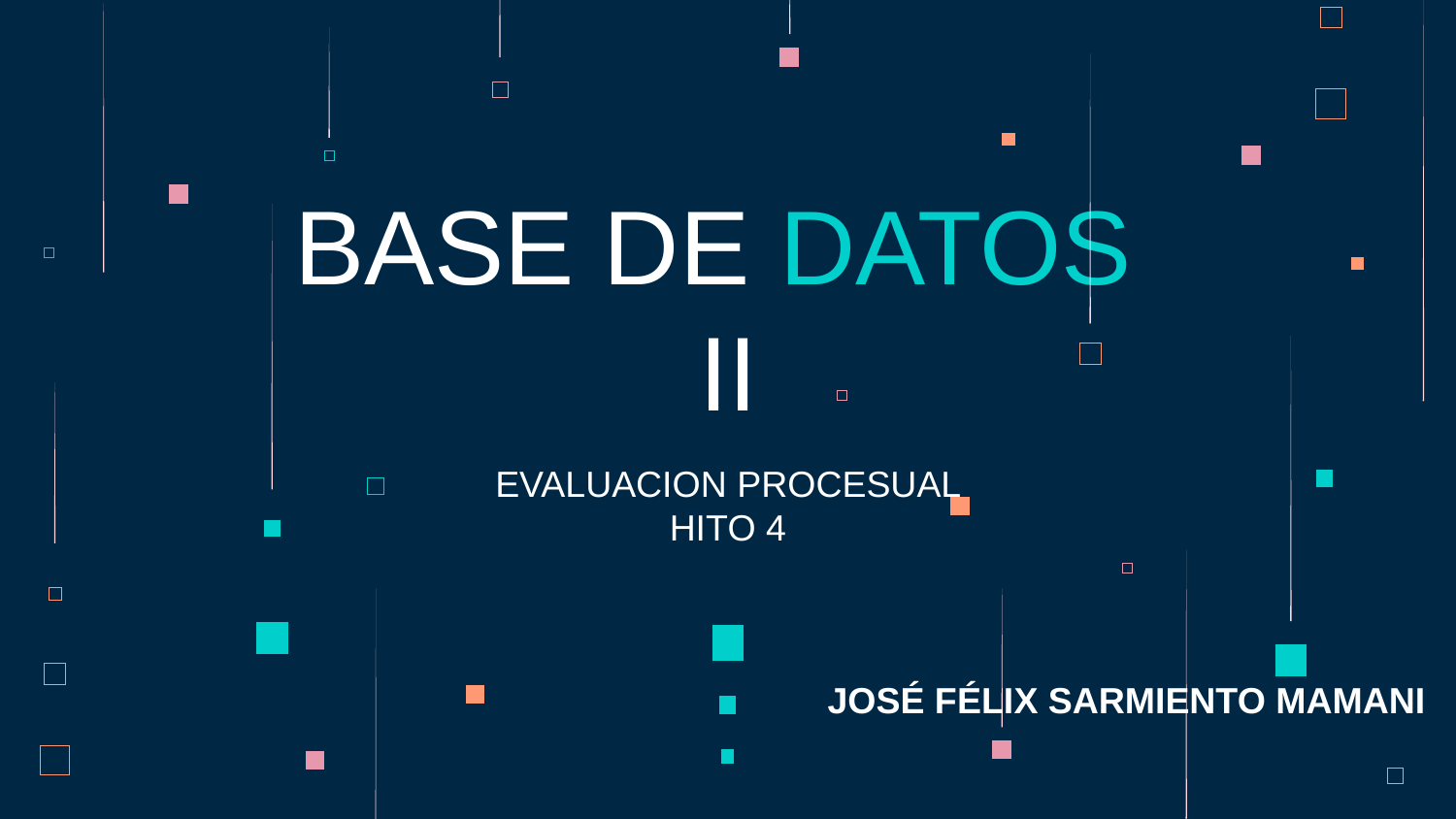

# BASE DE DATOS  II

EVALUACION PROCESUAL HITO 4

JOSÉ FÉLIX SARMIENTO MAMANI